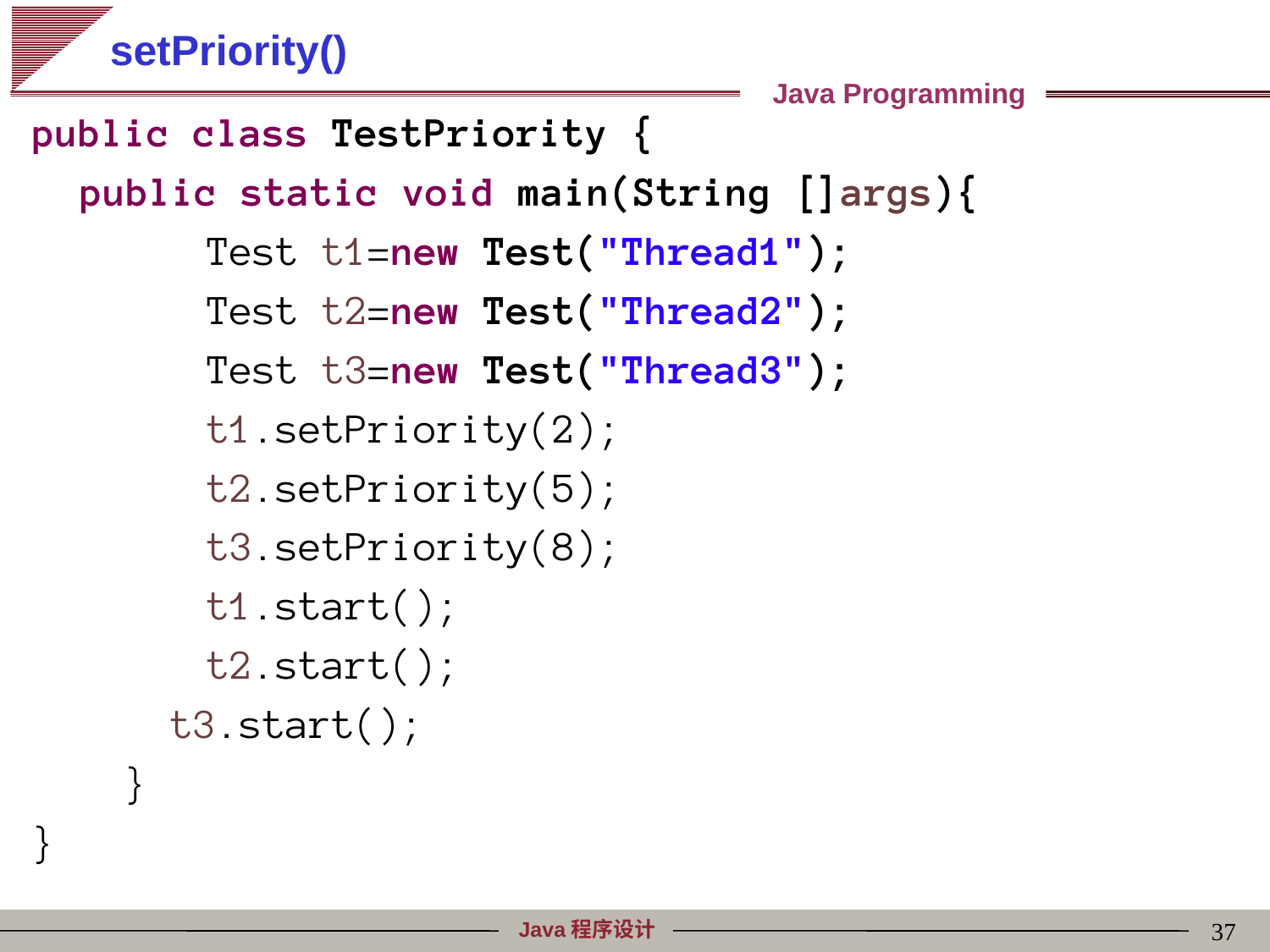

# setPriority()
public class TestPriority {
	public static void main(String []args){
		Test t1=new Test("Thread1");
		Test t2=new Test("Thread2");
		Test t3=new Test("Thread3");
		t1.setPriority(2);
		t2.setPriority(5);
		t3.setPriority(8);
		t1.start();
		t2.start();
      t3.start();
    }
}